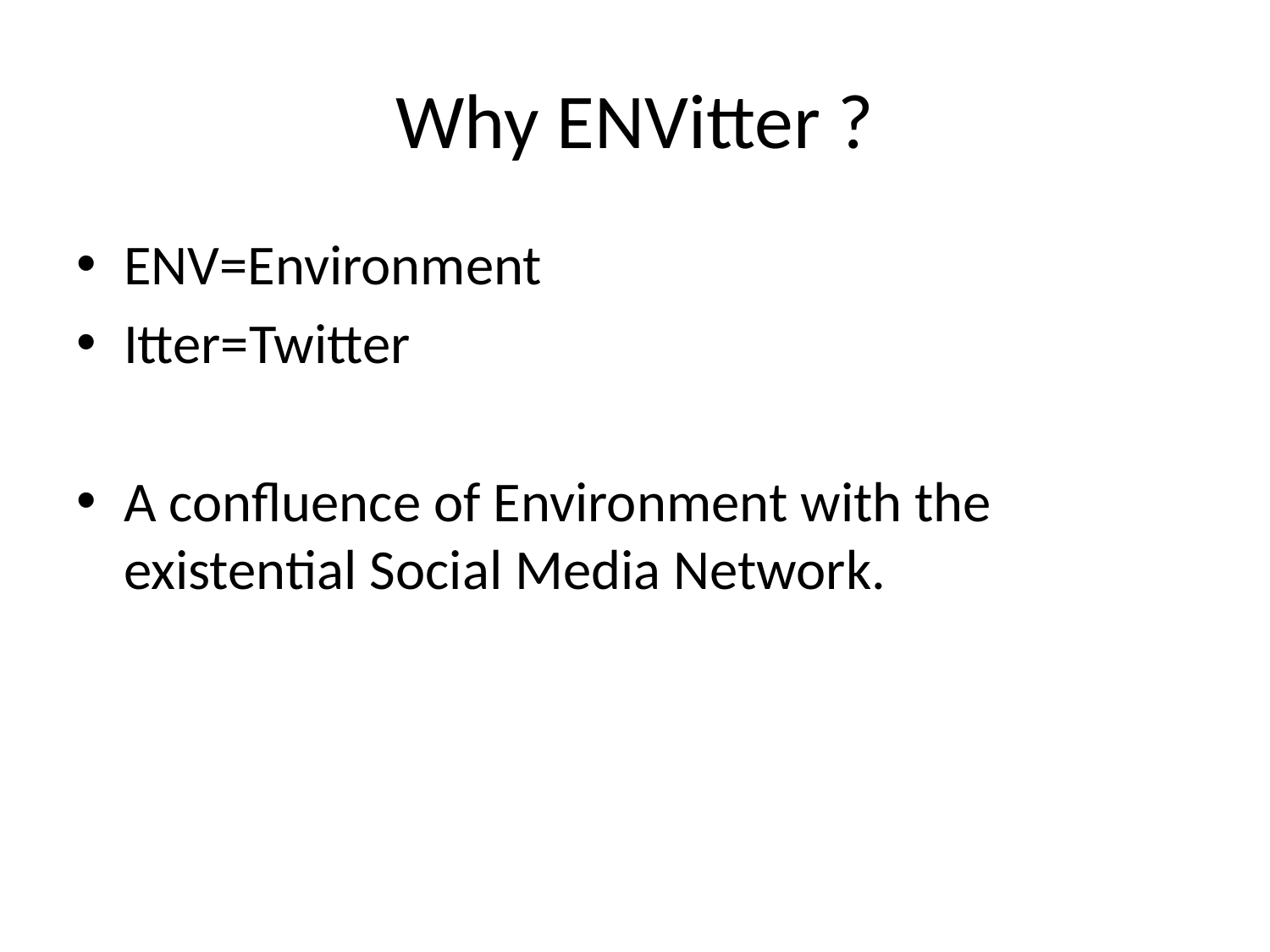

# Why ENVitter ?
ENV=Environment
Itter=Twitter

A confluence of Environment with the existential Social Media Network.